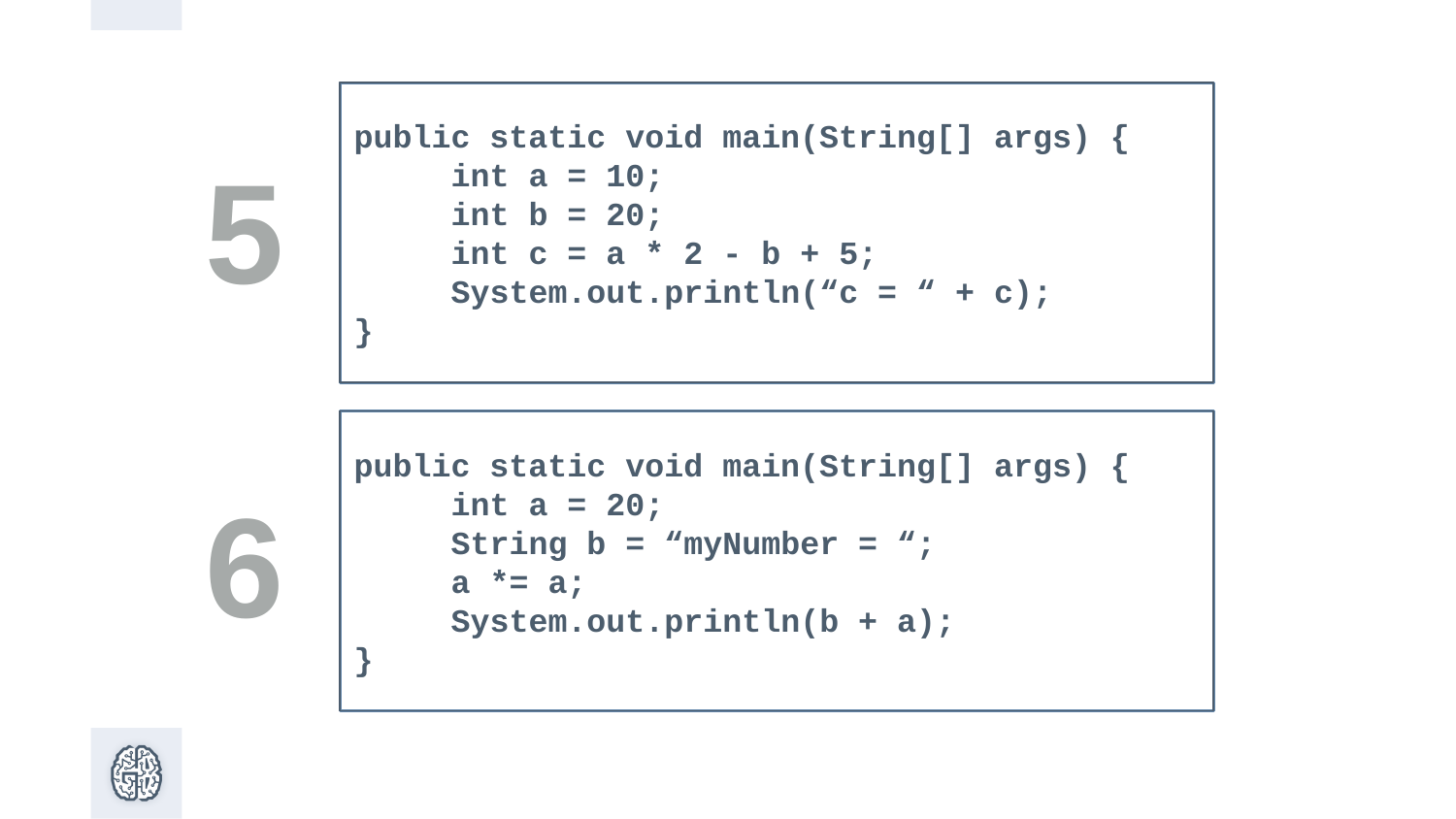

5
public static void main(String[] args) {
     int a = 10;
     int b = 20;
     int c = a * 2 - b + 5;
     System.out.println(“c = “ + c);
}

public static void main(String[] args) {
     int a = 20;
     String b = “myNumber = “;
     a *= a;
     System.out.println(b + a);
}
6